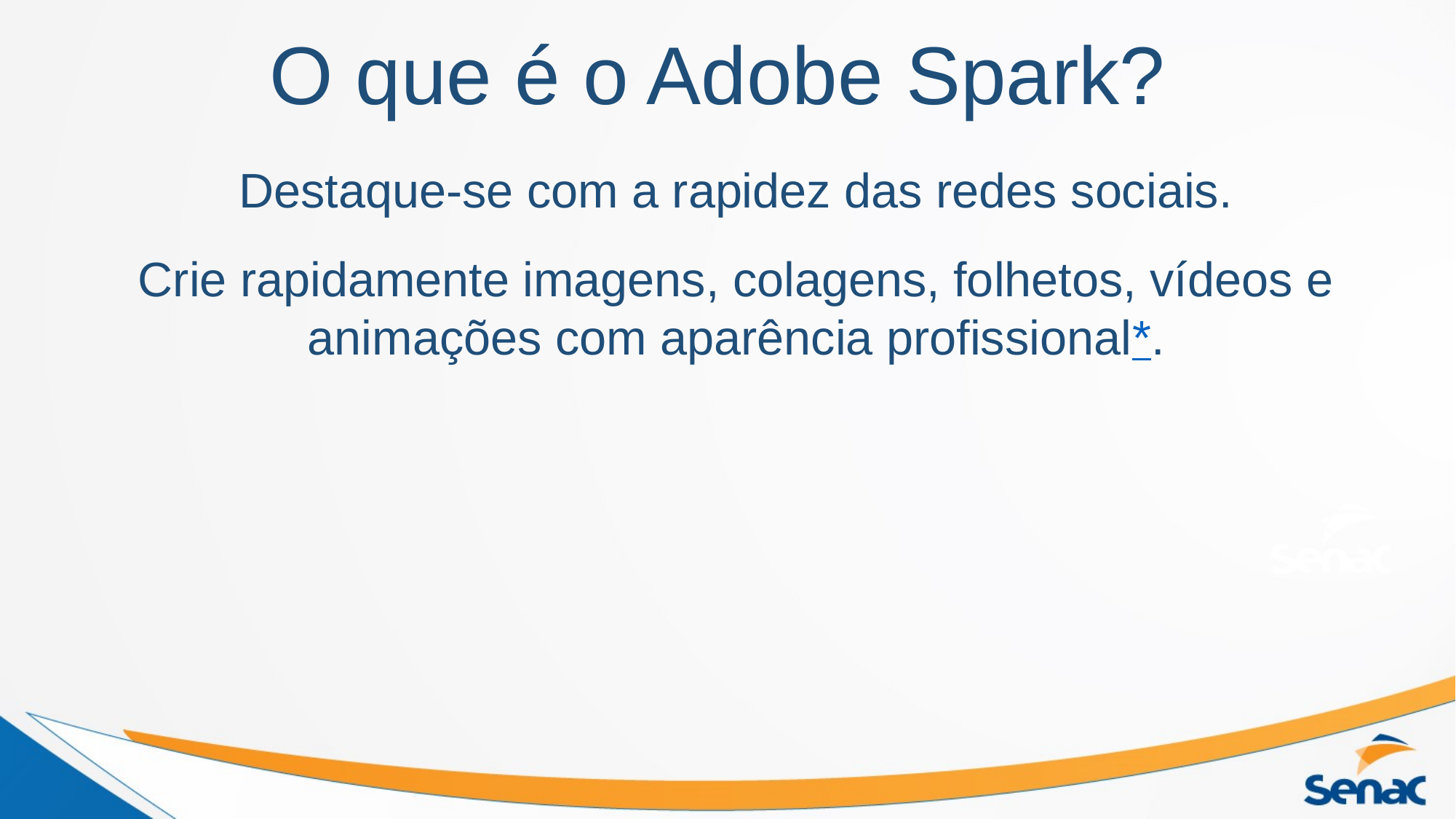

O que é o Adobe Spark?
Destaque-se com a rapidez das redes sociais.
Crie rapidamente imagens, colagens, folhetos, vídeos e animações com aparência profissional*.